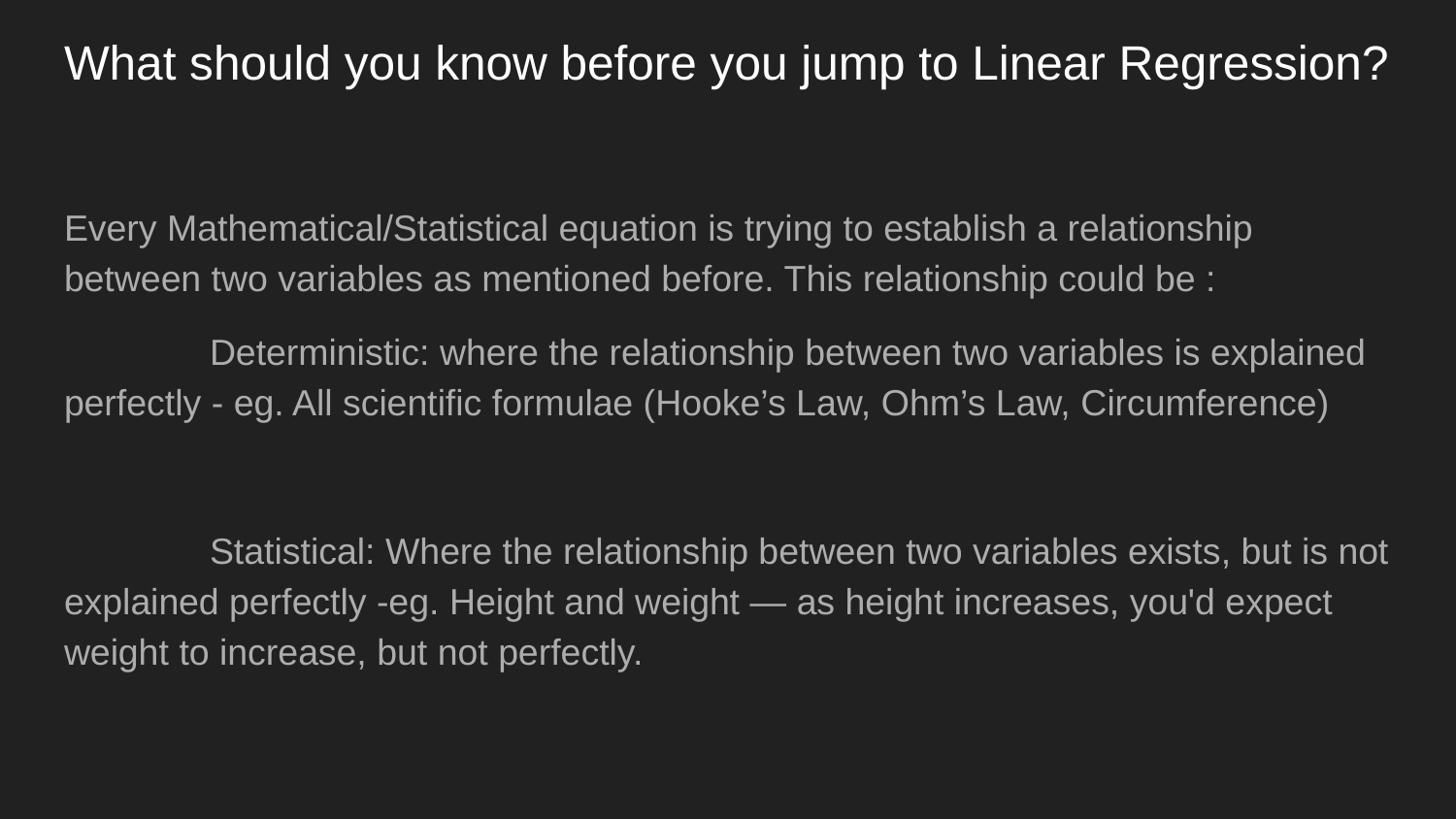

# What should you know before you jump to Linear Regression?
Every Mathematical/Statistical equation is trying to establish a relationship between two variables as mentioned before. This relationship could be :
	Deterministic: where the relationship between two variables is explained perfectly - eg. All scientific formulae (Hooke’s Law, Ohm’s Law, Circumference)

	Statistical: Where the relationship between two variables exists, but is not explained perfectly -eg. Height and weight — as height increases, you'd expect weight to increase, but not perfectly.